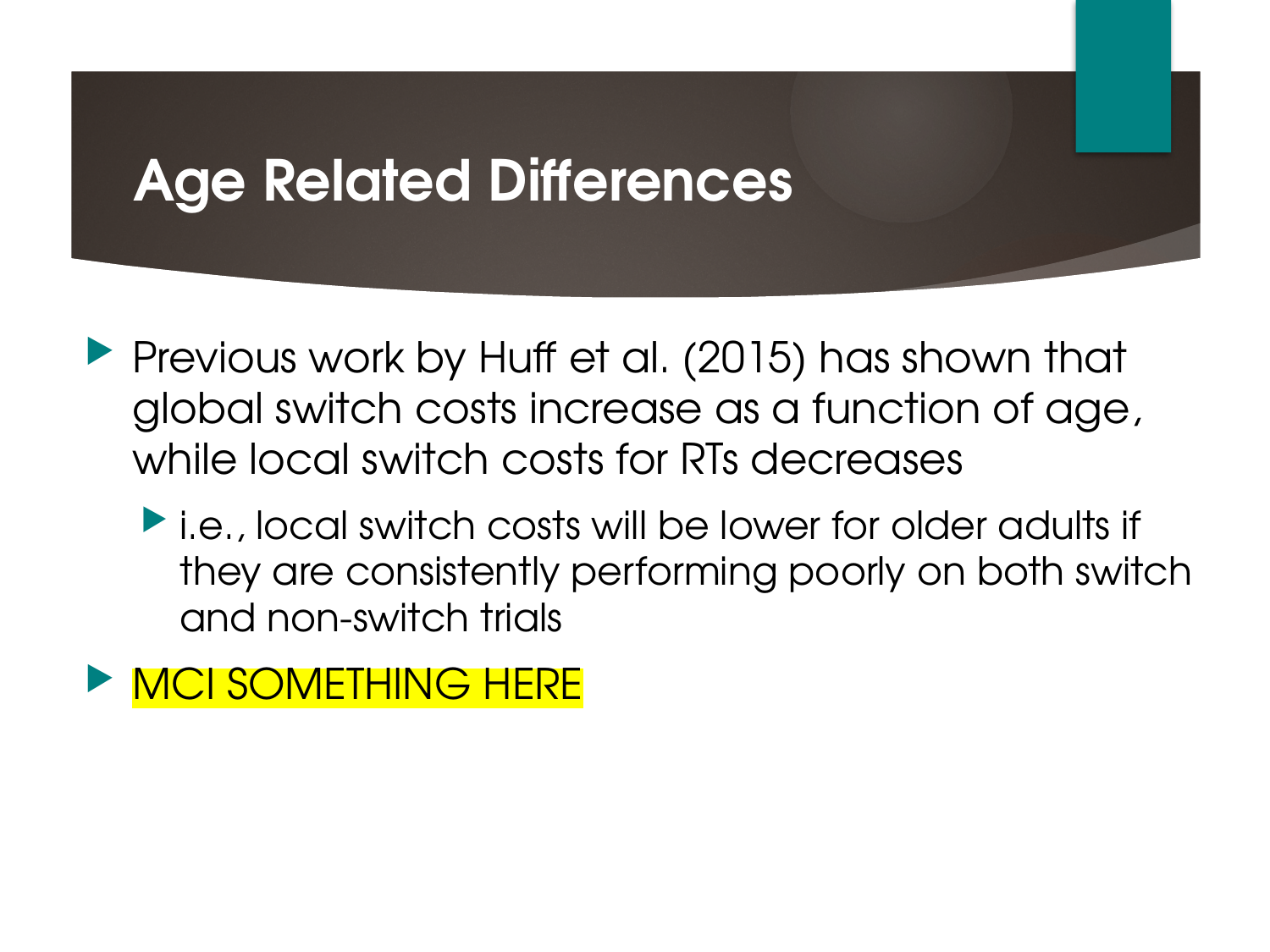

# Age Related Differences
Previous work by Huff et al. (2015) has shown that global switch costs increase as a function of age, while local switch costs for RTs decreases
i.e., local switch costs will be lower for older adults if they are consistently performing poorly on both switch and non-switch trials
MCI SOMETHING HERE